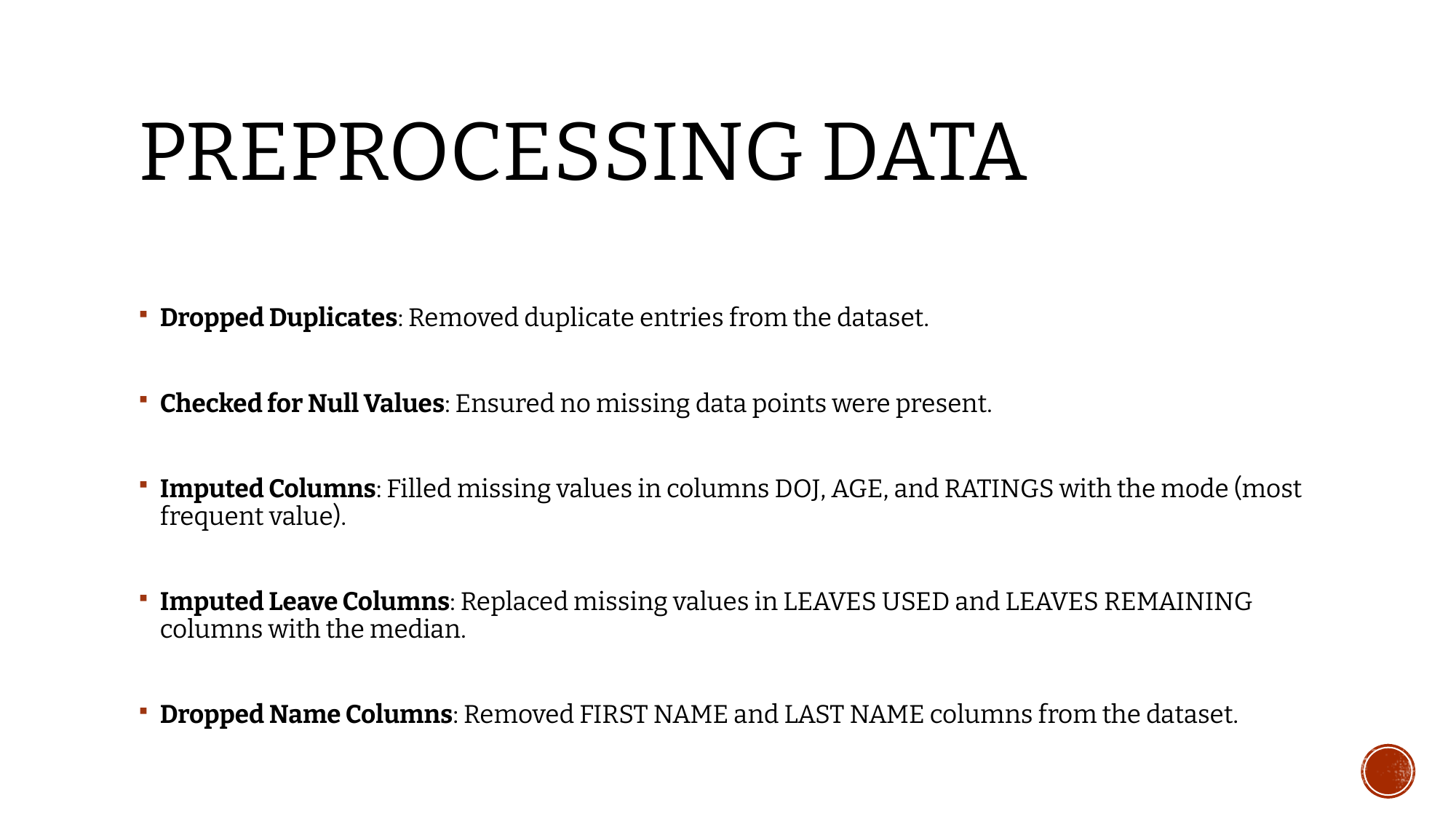

# PREPROCESSING Data

Dropped Duplicates: Removed duplicate entries from the dataset.

Checked for Null Values: Ensured no missing data points were present.

Imputed Columns: Filled missing values in columns DOJ, AGE, and RATINGS with the mode (most frequent value).

Imputed Leave Columns: Replaced missing values in LEAVES USED and LEAVES REMAINING columns with the median.

Dropped Name Columns: Removed FIRST NAME and LAST NAME columns from the dataset.